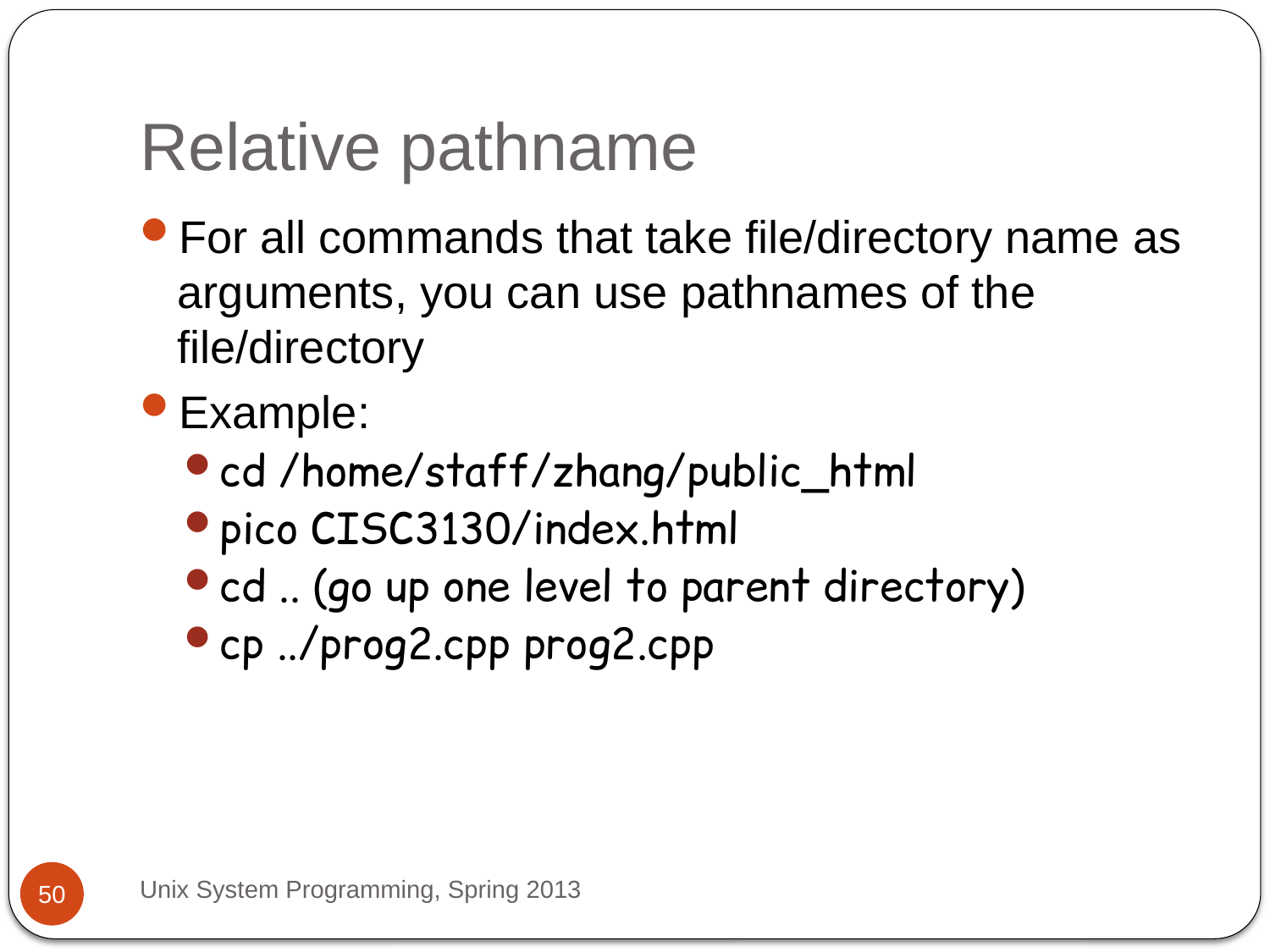

# Relative pathname
For all commands that take file/directory name as arguments, you can use pathnames of the file/directory
Example:
cd /home/staff/zhang/public_html
pico CISC3130/index.html
cd .. (go up one level to parent directory)
cp ../prog2.cpp prog2.cpp
Unix System Programming, Spring 2013
50